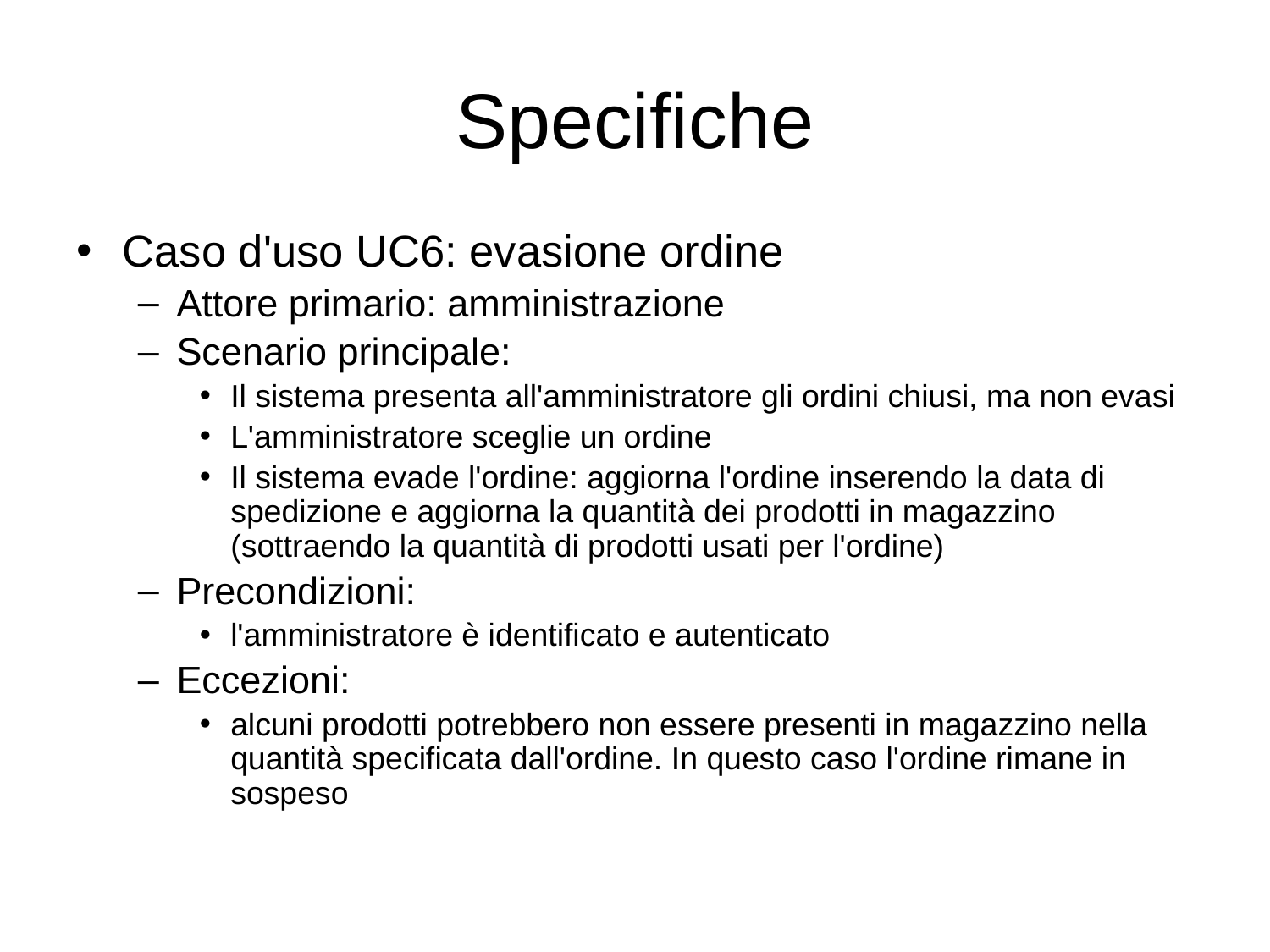

# Specifiche
Caso d'uso UC6: evasione ordine
Attore primario: amministrazione
Scenario principale:
Il sistema presenta all'amministratore gli ordini chiusi, ma non evasi
L'amministratore sceglie un ordine
Il sistema evade l'ordine: aggiorna l'ordine inserendo la data di spedizione e aggiorna la quantità dei prodotti in magazzino (sottraendo la quantità di prodotti usati per l'ordine)
Precondizioni:
l'amministratore è identificato e autenticato
Eccezioni:
alcuni prodotti potrebbero non essere presenti in magazzino nella quantità specificata dall'ordine. In questo caso l'ordine rimane in sospeso